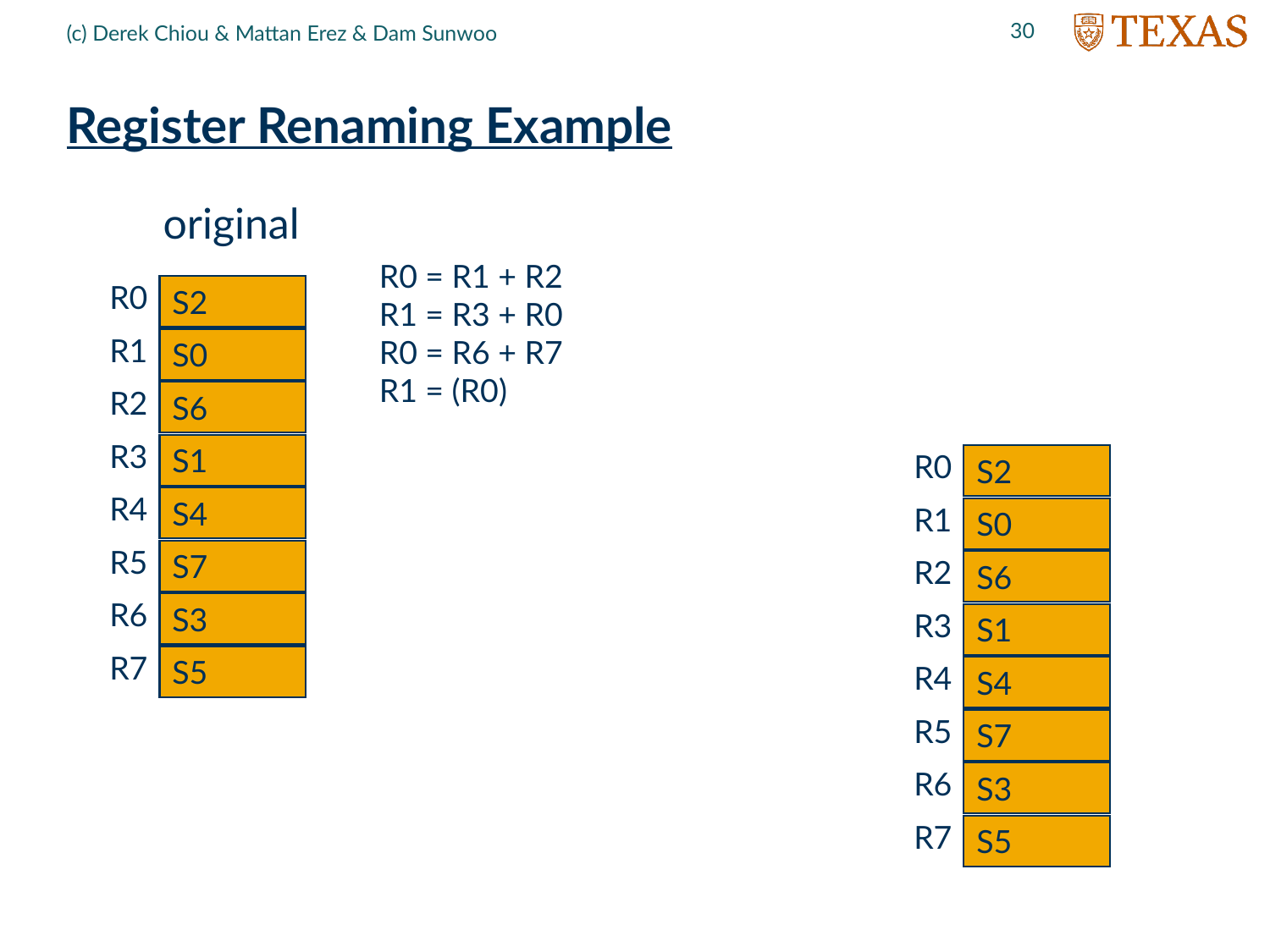

30
(c) Derek Chiou & Mattan Erez & Dam Sunwoo
# Register Renaming Example
original
R0 = R1 + R2
R1 = R3 + R0
R0 = R6 + R7
R1 = (R0)

R0
S2
R1
S0
R2
S6
R3
S1
R0
S2
R4
S4
R1
S0
R5
S7
R2
S6
R6
S3
R3
S1
R7
S5
R4
S4
R5
S7
R6
S3
R7
S5